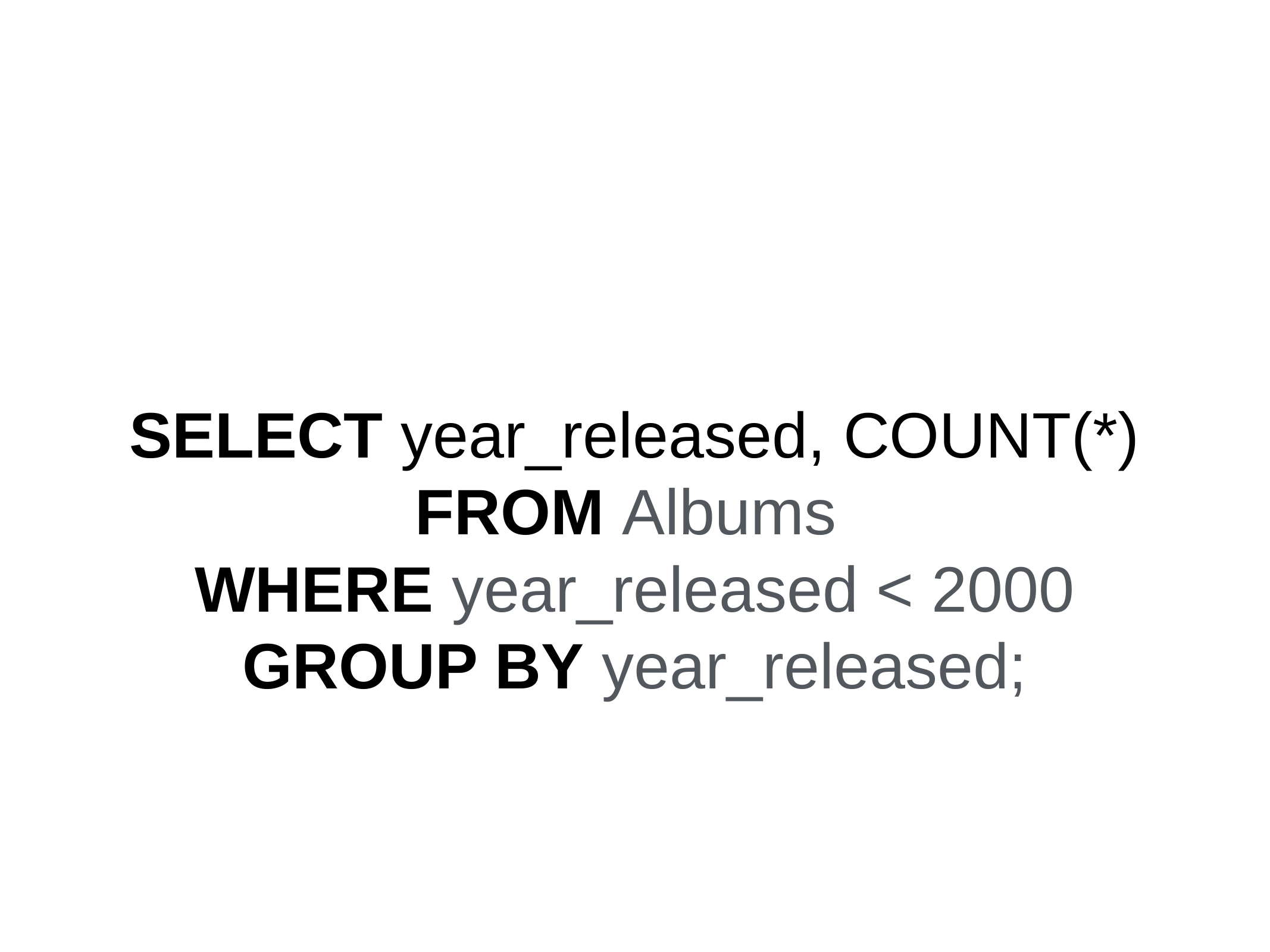

# SELECT year_released, COUNT(*)
FROM Albums
WHERE year_released < 2000
GROUP BY year_released;